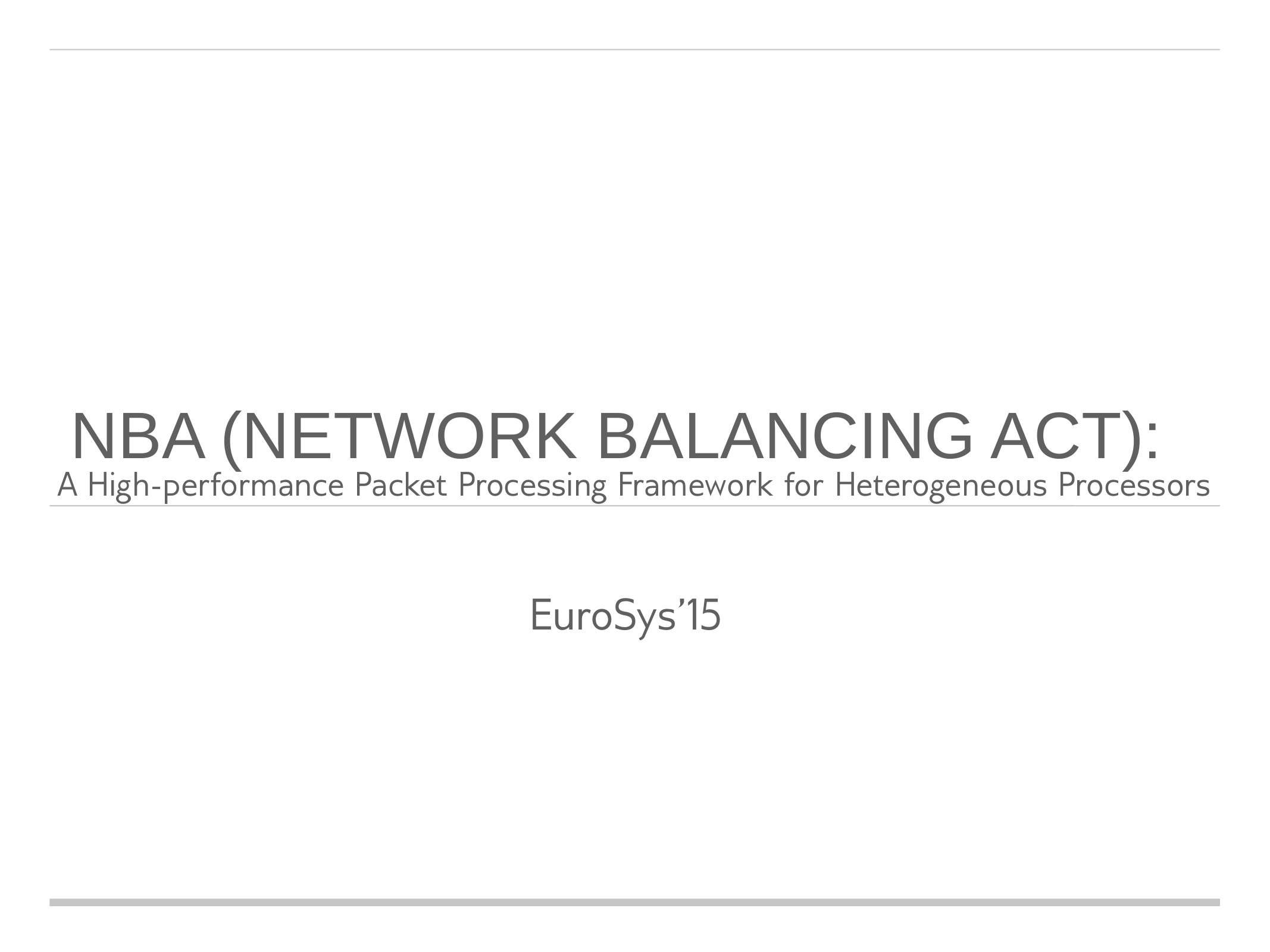

# NBA (Network Balancing Act):
A High-performance Packet Processing Framework for Heterogeneous Processors
EuroSys’15